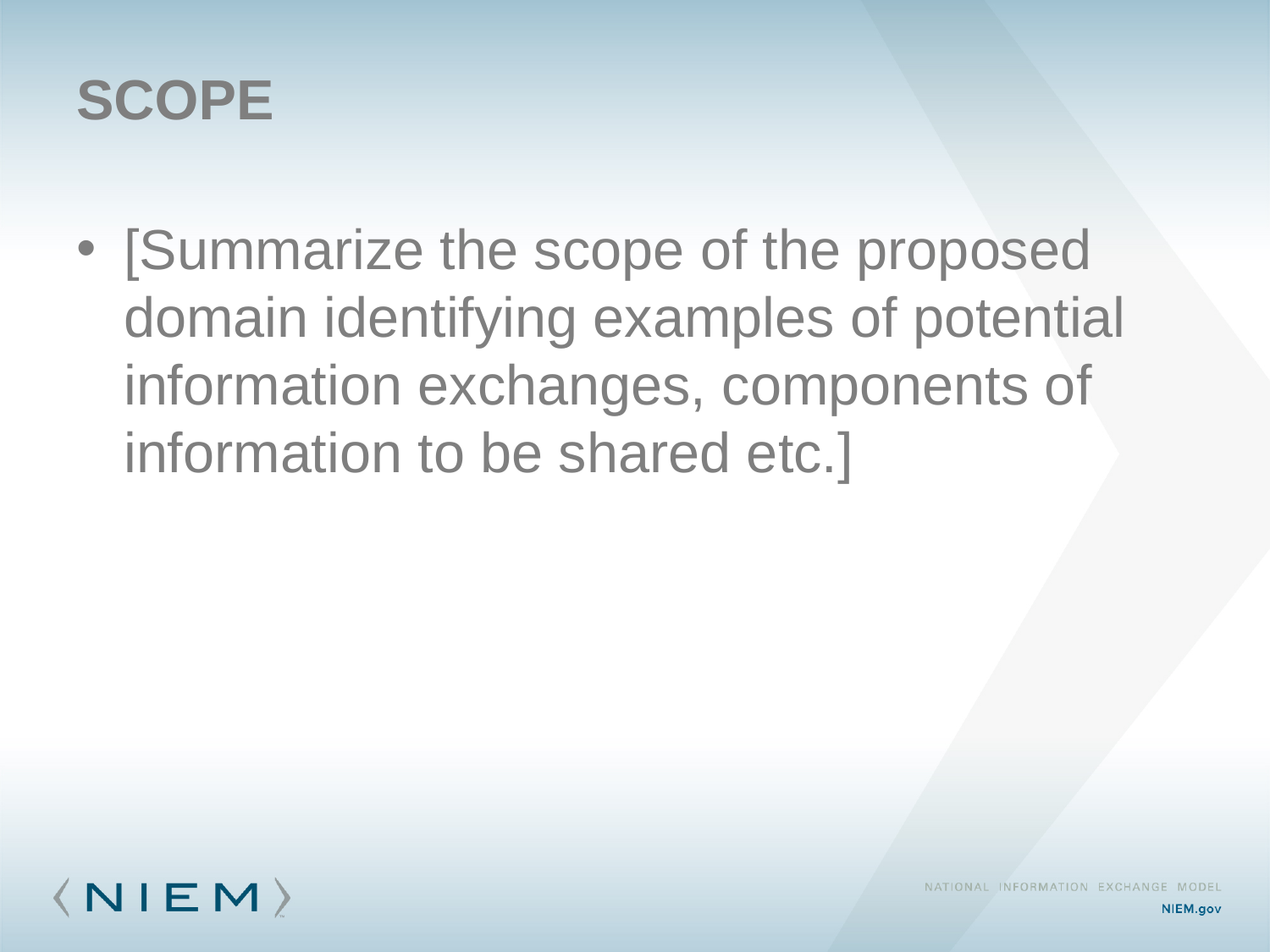

# Scope
[Summarize the scope of the proposed domain identifying examples of potential information exchanges, components of information to be shared etc.]